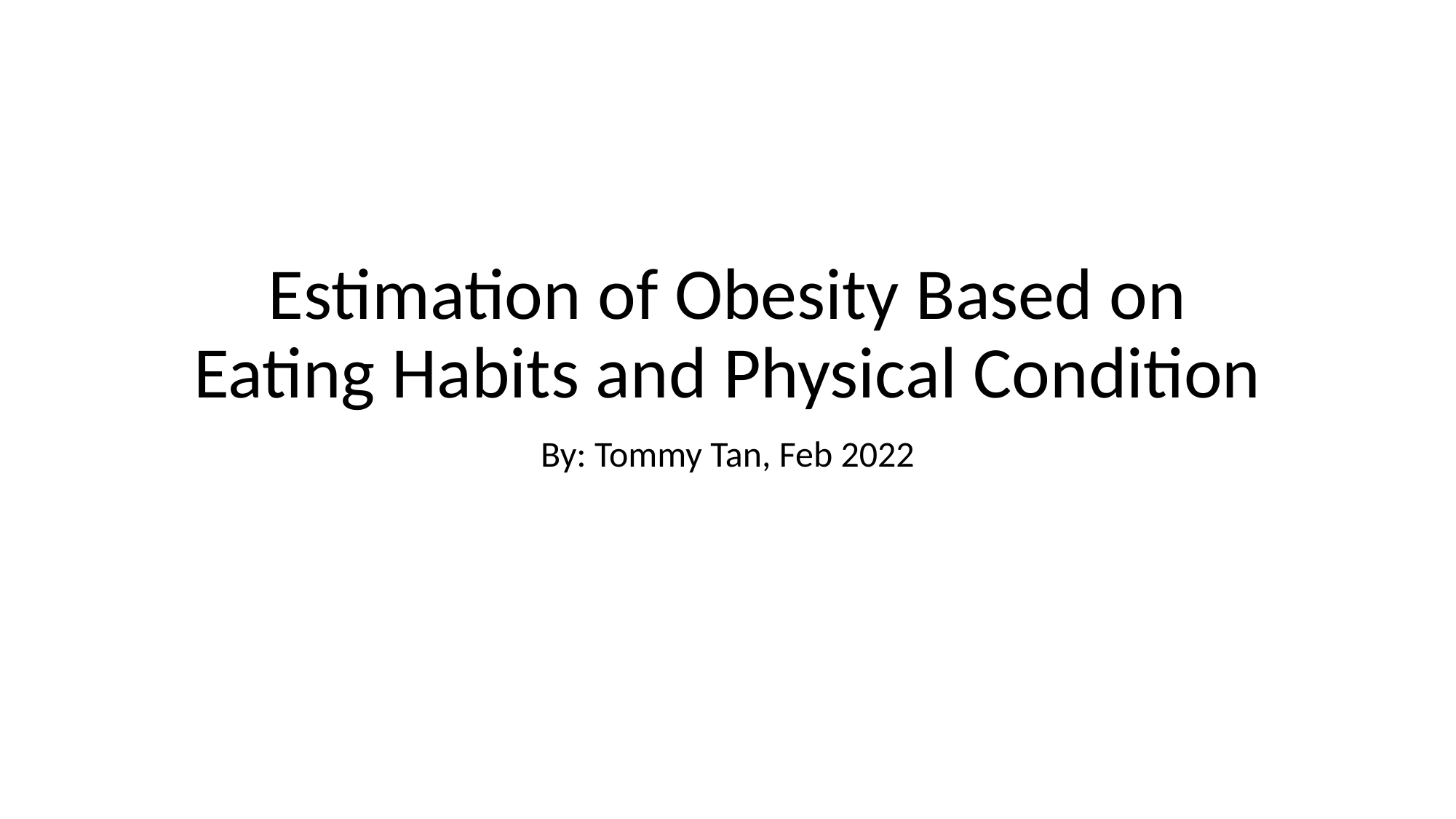

# Estimation of Obesity Based on Eating Habits and Physical Condition
By: Tommy Tan, Feb 2022